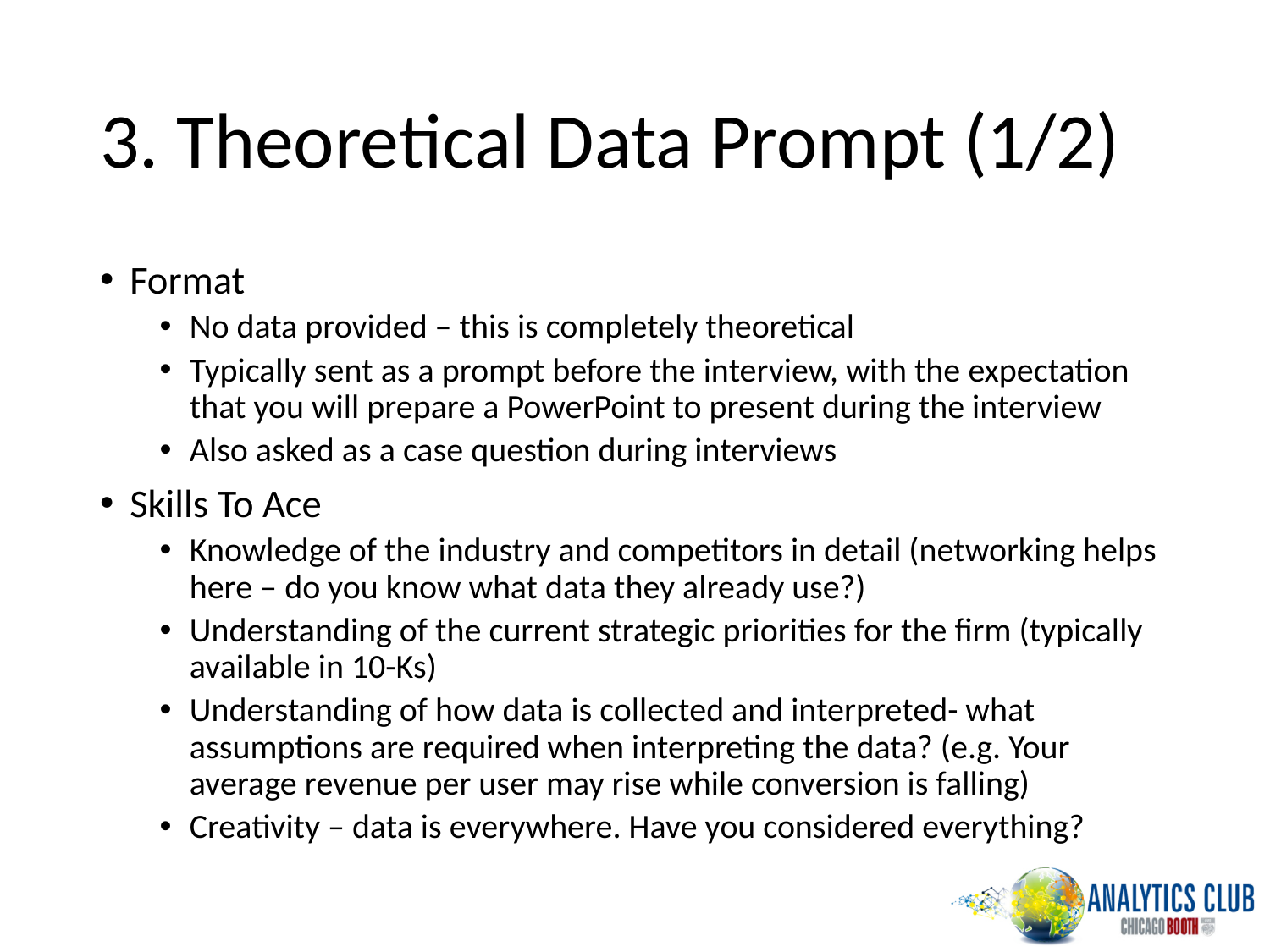

# 3. Theoretical Data Prompt (1/2)
Format
No data provided – this is completely theoretical
Typically sent as a prompt before the interview, with the expectation that you will prepare a PowerPoint to present during the interview
Also asked as a case question during interviews
Skills To Ace
Knowledge of the industry and competitors in detail (networking helps here – do you know what data they already use?)
Understanding of the current strategic priorities for the firm (typically available in 10-Ks)
Understanding of how data is collected and interpreted- what assumptions are required when interpreting the data? (e.g. Your average revenue per user may rise while conversion is falling)
Creativity – data is everywhere. Have you considered everything?